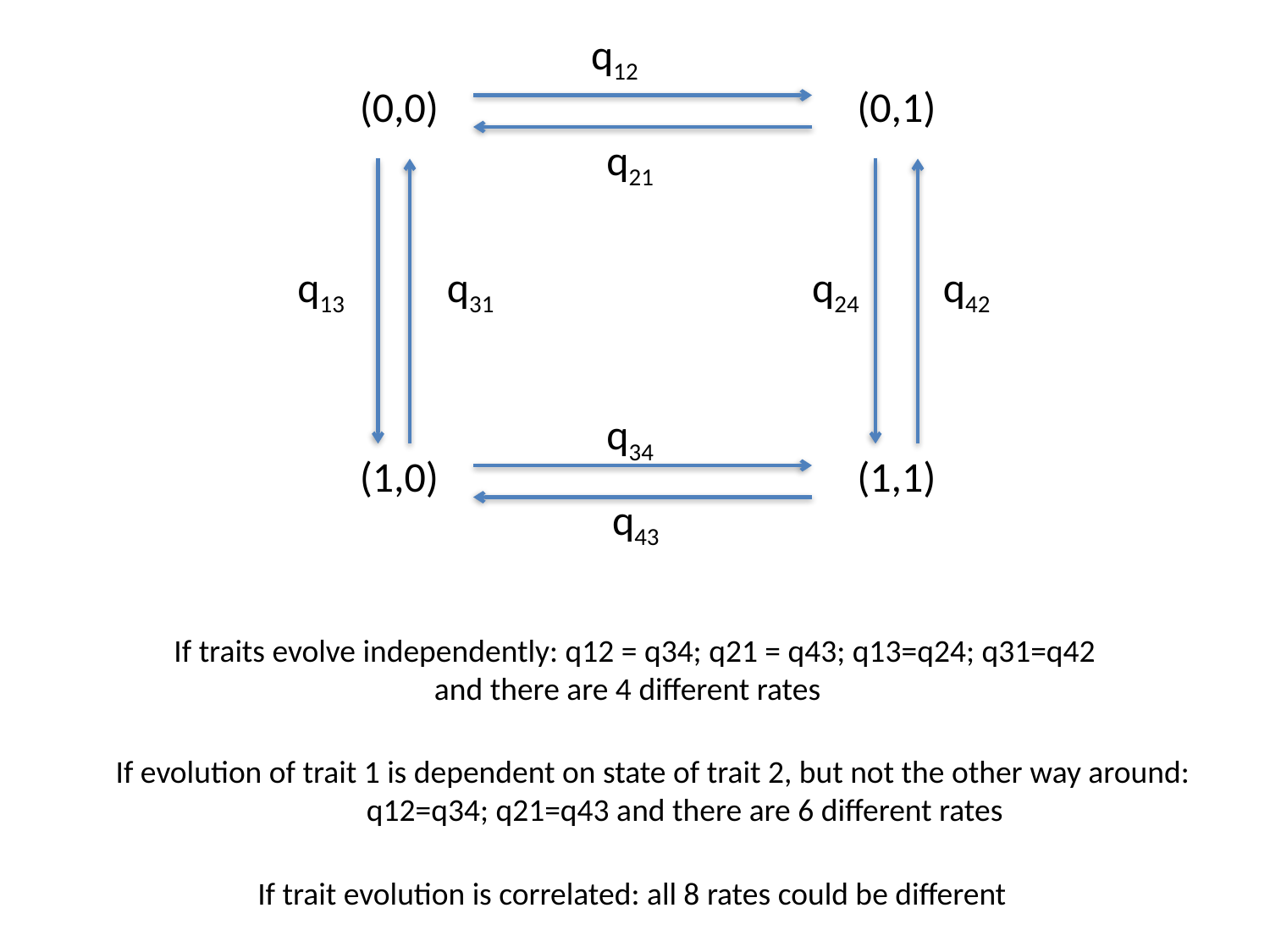

q12
(0,0)
(0,1)
q21
q13
q31
q24
q42
q34
(1,0)
(1,1)
q43
If traits evolve independently: q12 = q34; q21 = q43; q13=q24; q31=q42 and there are 4 different rates
If evolution of trait 1 is dependent on state of trait 2, but not the other way around:
q12=q34; q21=q43 and there are 6 different rates
If trait evolution is correlated: all 8 rates could be different